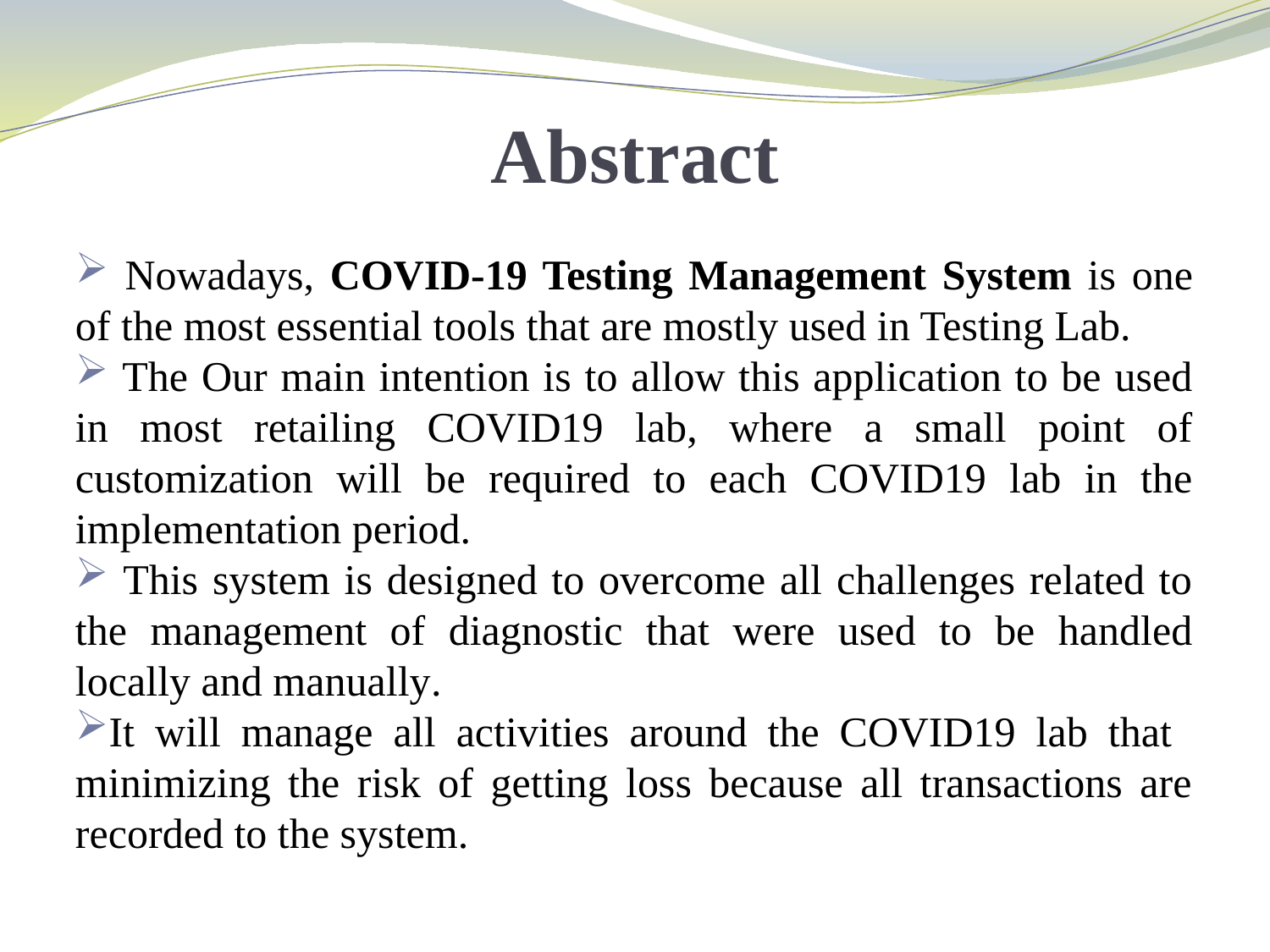

# Abstract

 Nowadays, COVID-19 Testing Management System is one of the most essential tools that are mostly used in Testing Lab.
 The Our main intention is to allow this application to be used in most retailing COVID19 lab, where a small point of customization will be required to each COVID19 lab in the implementation period.
 This system is designed to overcome all challenges related to the management of diagnostic that were used to be handled locally and manually.
It will manage all activities around the COVID19 lab that  minimizing the risk of getting loss because all transactions are recorded to the system.